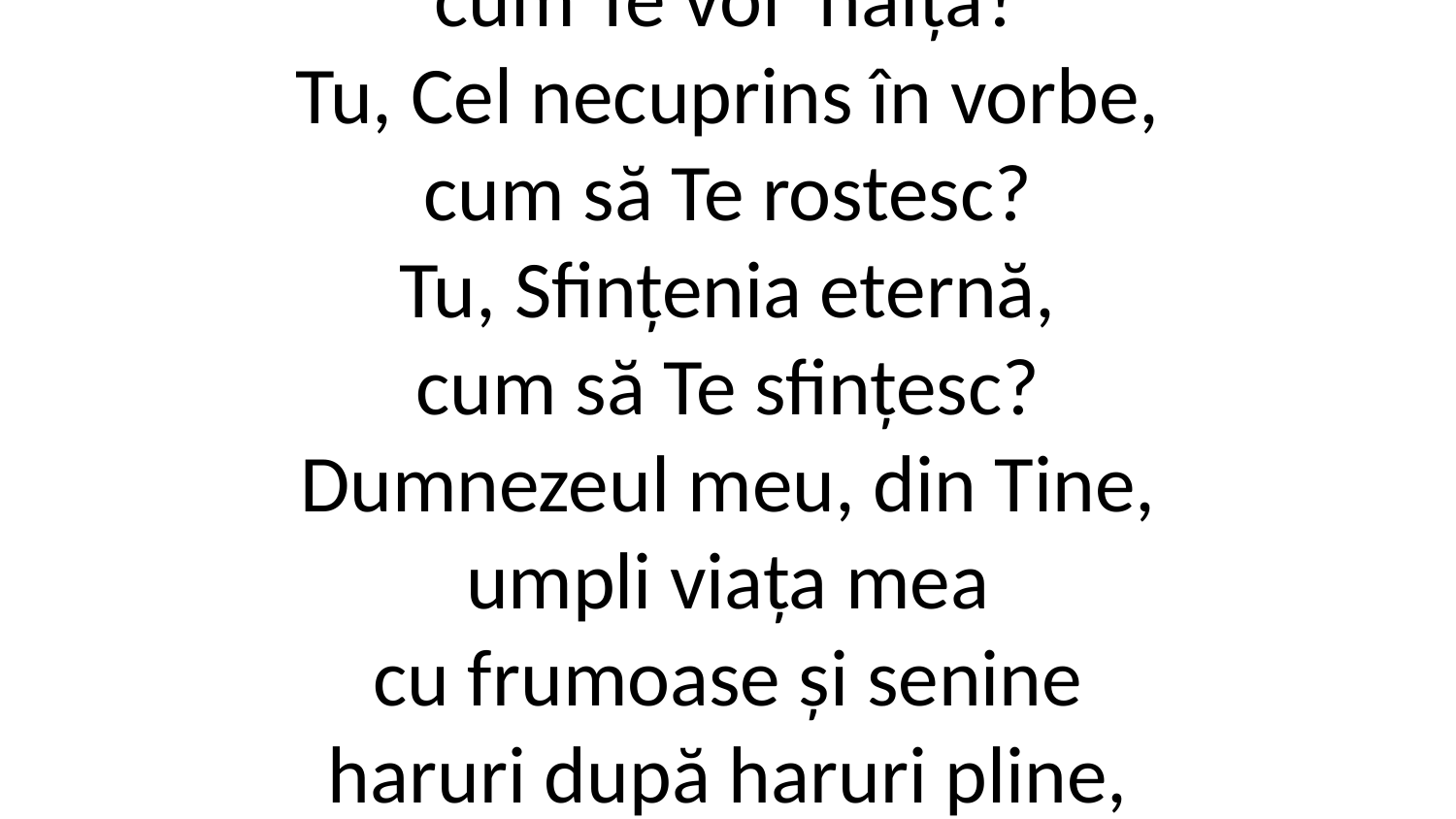

1. Tu, Cel mai presus de cânturi,
cum Te voi cânta?
Tu, Cel dincolo de slavă,
cum Te voi ʼnălța?
Tu, Cel necuprins în vorbe,
cum să Te rostesc?
Tu, Sfințenia eternă,
cum să Te sfințesc?
Dumnezeul meu, din Tine,
umpli viața mea
cu frumoase și senine
haruri după haruri pline,
laudă să-Ți dea, laudă să-Ți dea!
Laudă, laudă,
laudă, laudă,
laudă să-Ți dea!